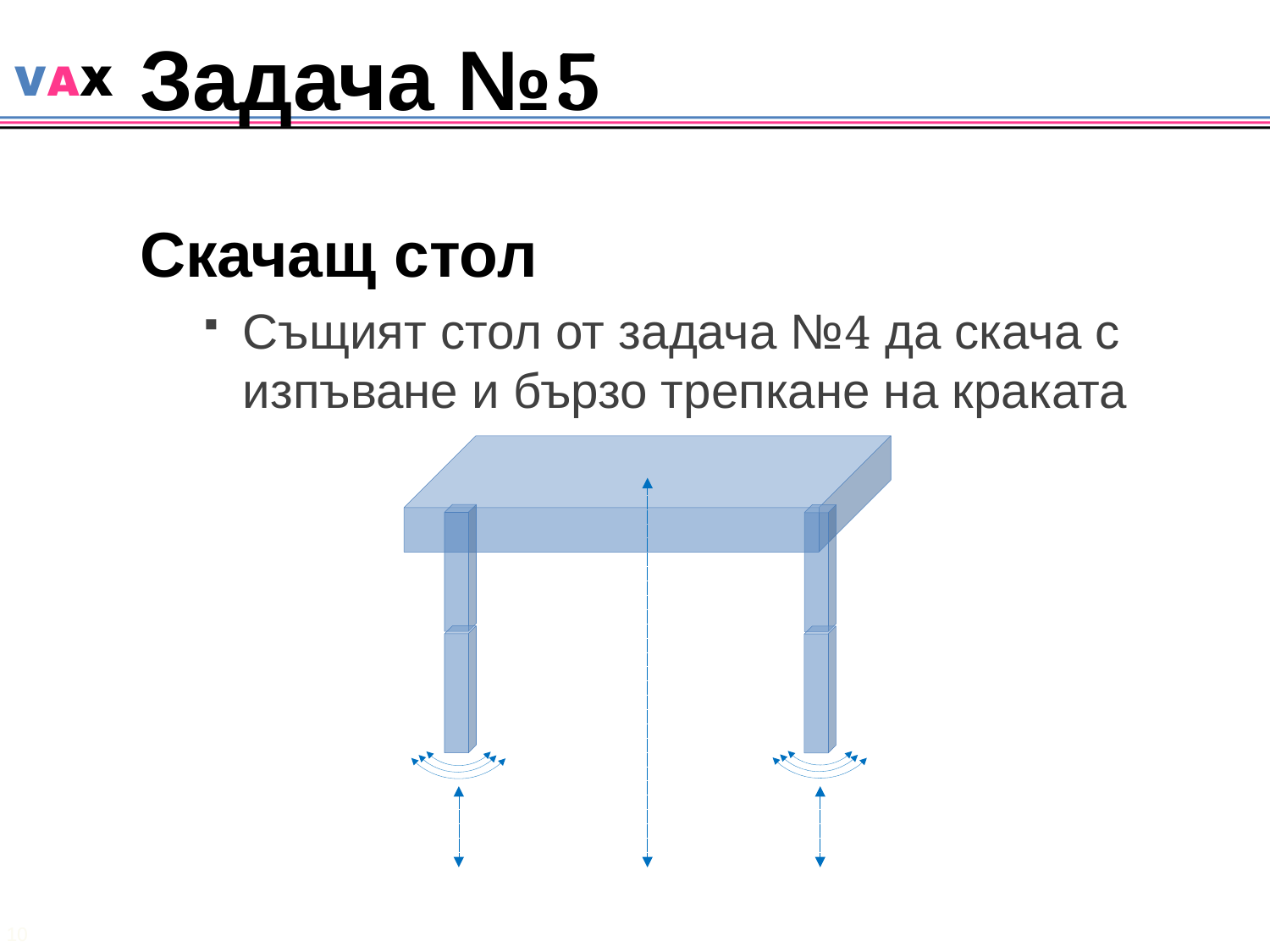

# Задача №5
Скачащ стол
Същият стол от задача №4 да скача с изпъване и бързо трепкане на краката